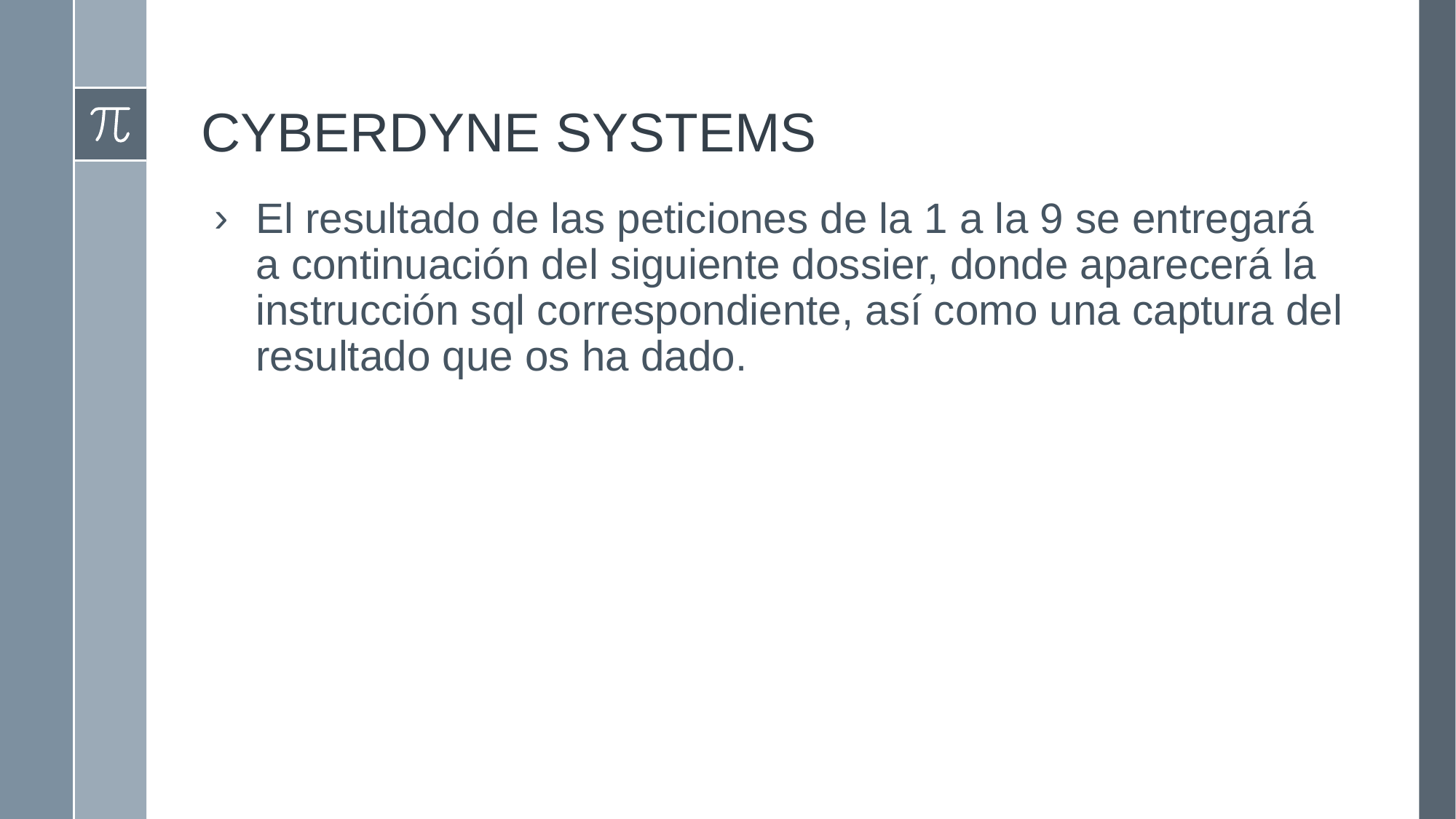

# CYBERDYNE SYSTEMS
El resultado de las peticiones de la 1 a la 9 se entregará a continuación del siguiente dossier, donde aparecerá la instrucción sql correspondiente, así como una captura del resultado que os ha dado.